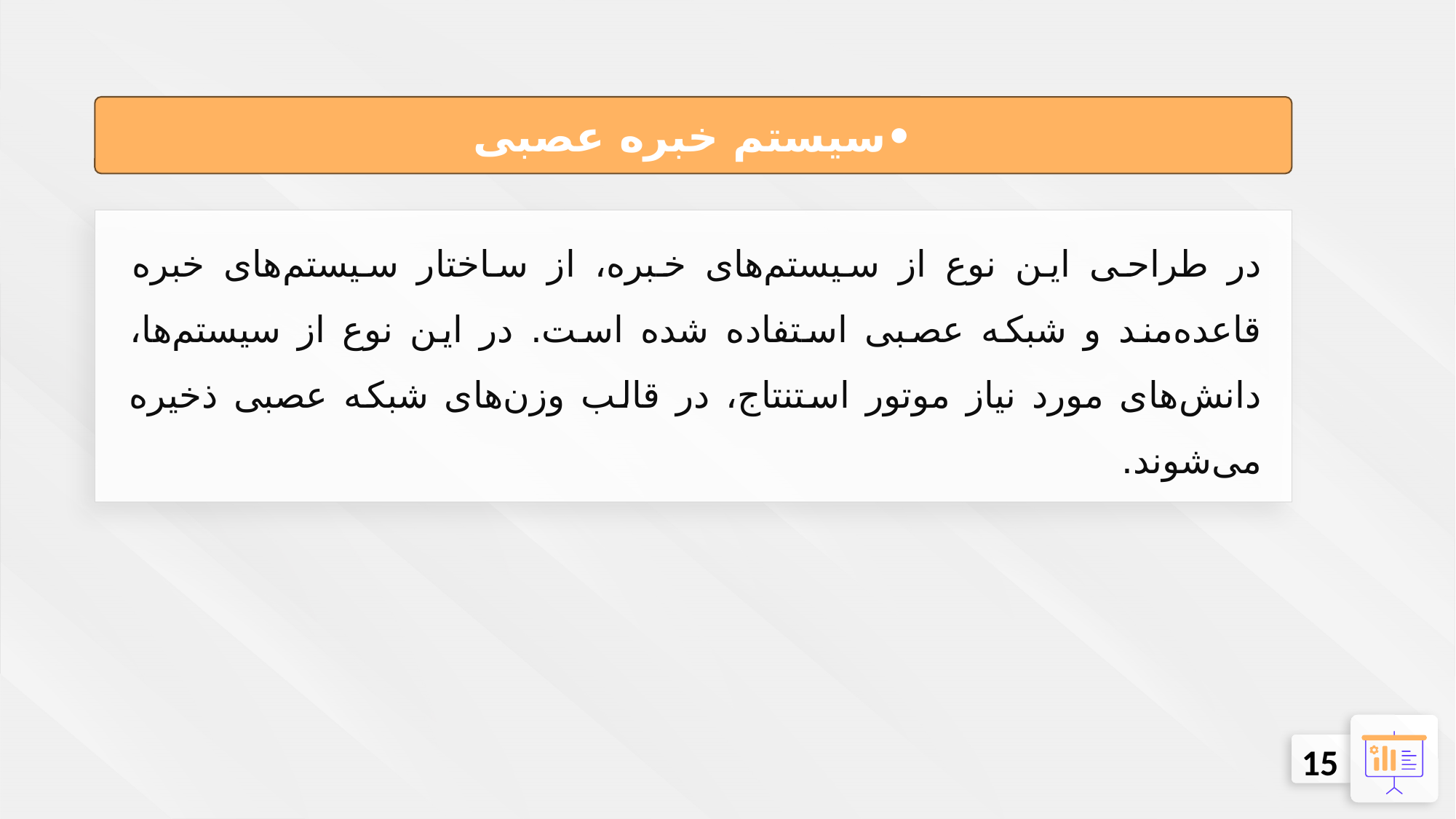

•	سیستم خبره عصبی
در طراحی این نوع از سیستم‌های خبره، از ساختار سیستم‌های خبره قاعده‌مند و شبکه عصبی استفاده شده است. در این نوع از سیستم‌ها، دانش‌های مورد نیاز موتور استنتاج، در قالب وزن‌های شبکه عصبی ذخیره می‌شوند.

15